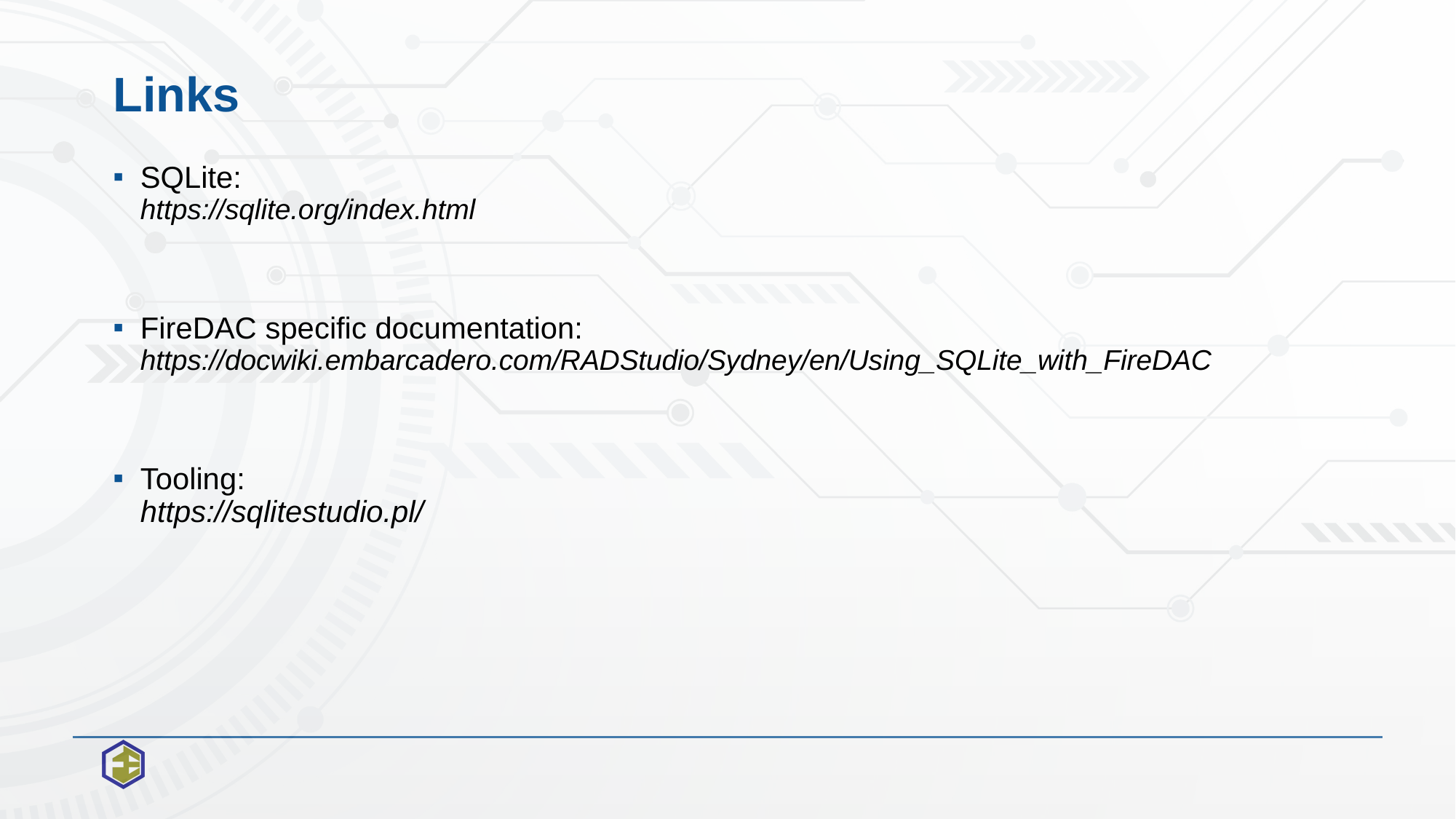

# Links
SQLite:
https://sqlite.org/index.html

FireDAC specific documentation:
https://docwiki.embarcadero.com/RADStudio/Sydney/en/Using_SQLite_with_FireDAC

Tooling:
https://sqlitestudio.pl/